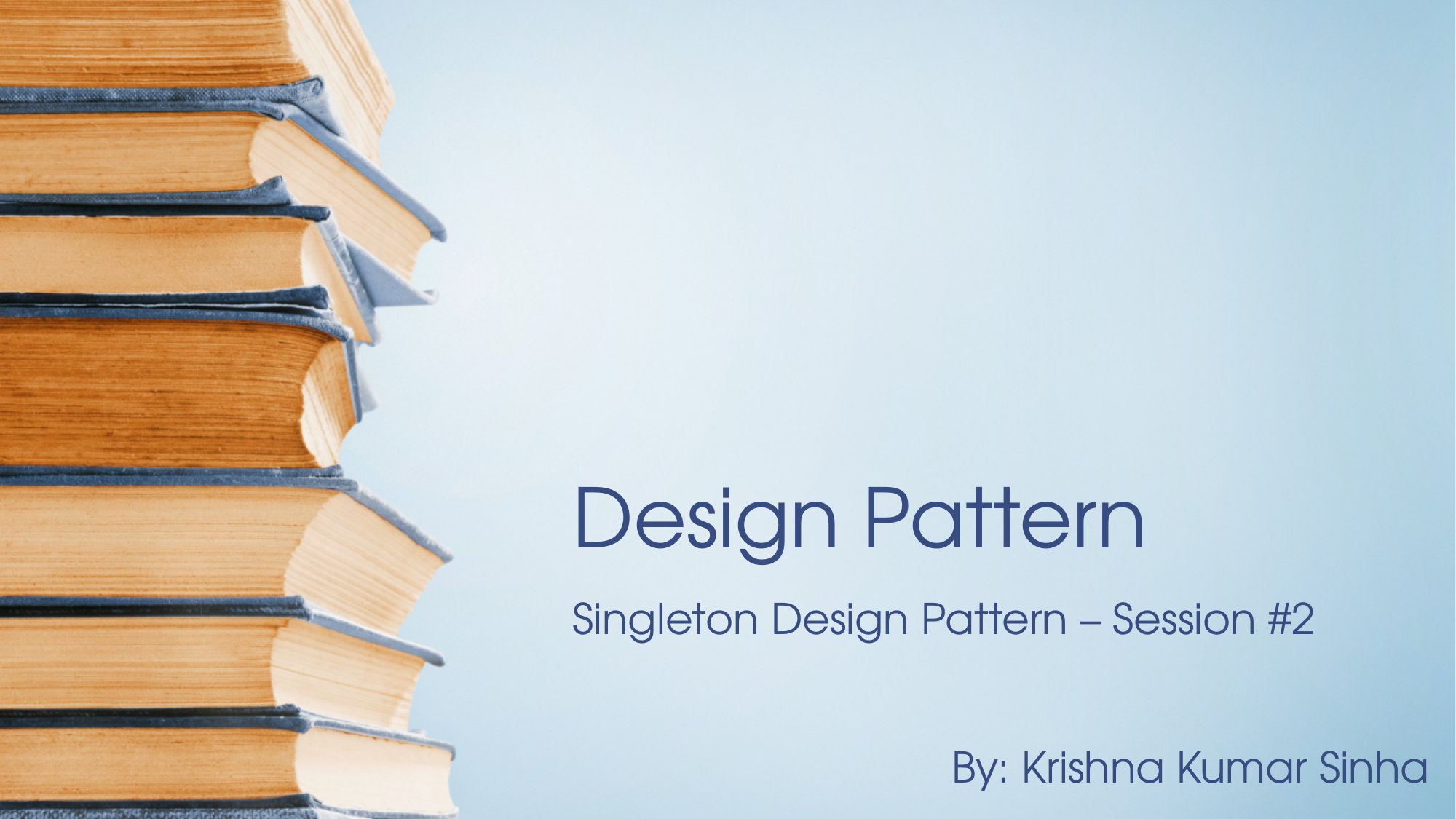

# Design Pattern
Singleton Design Pattern – Session #2
By: Krishna Kumar Sinha